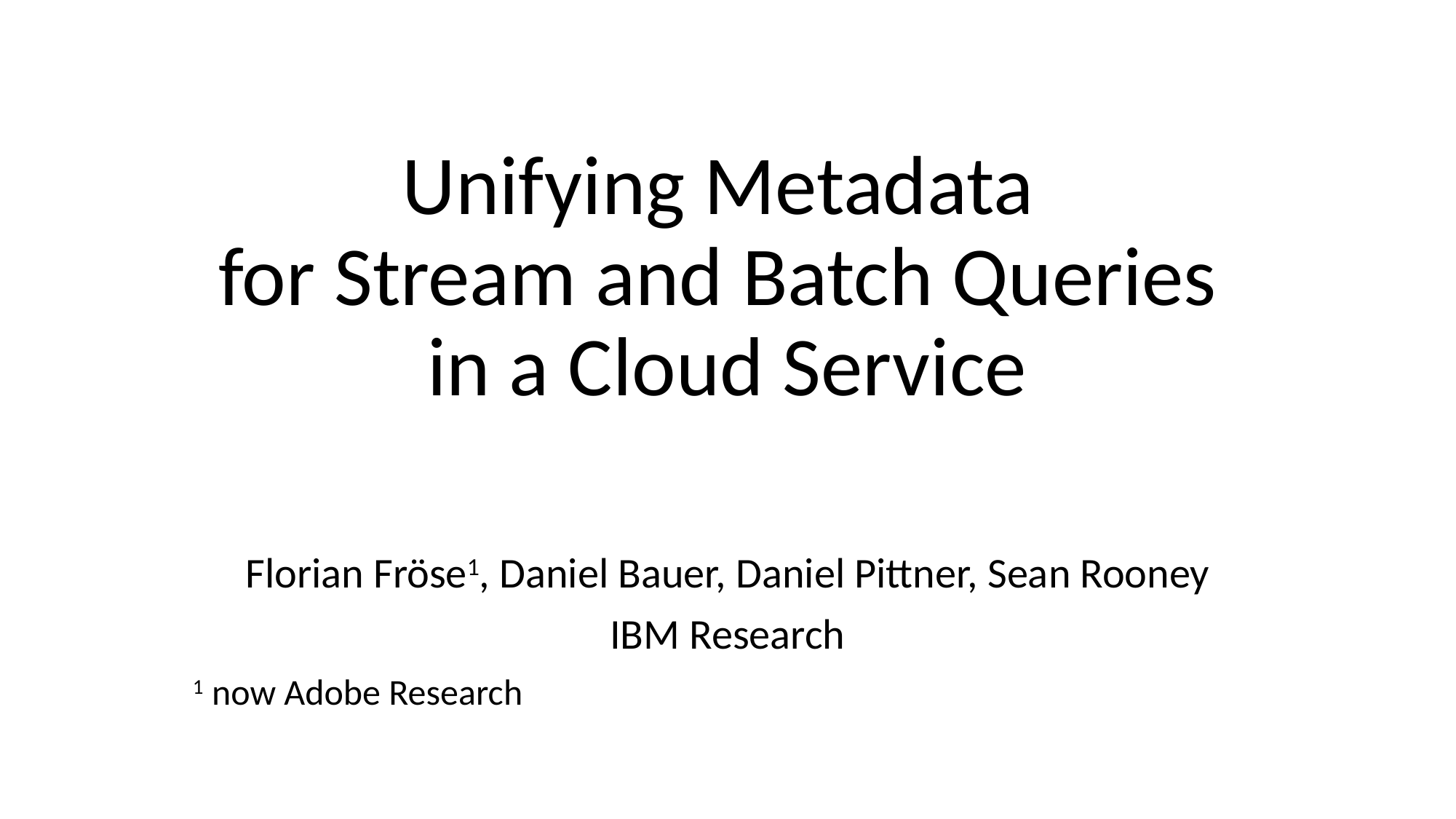

# Unifying Metadata for Stream and Batch Queries in a Cloud Service
Florian Fröse1, Daniel Bauer, Daniel Pittner, Sean Rooney
IBM Research
1 now Adobe Research